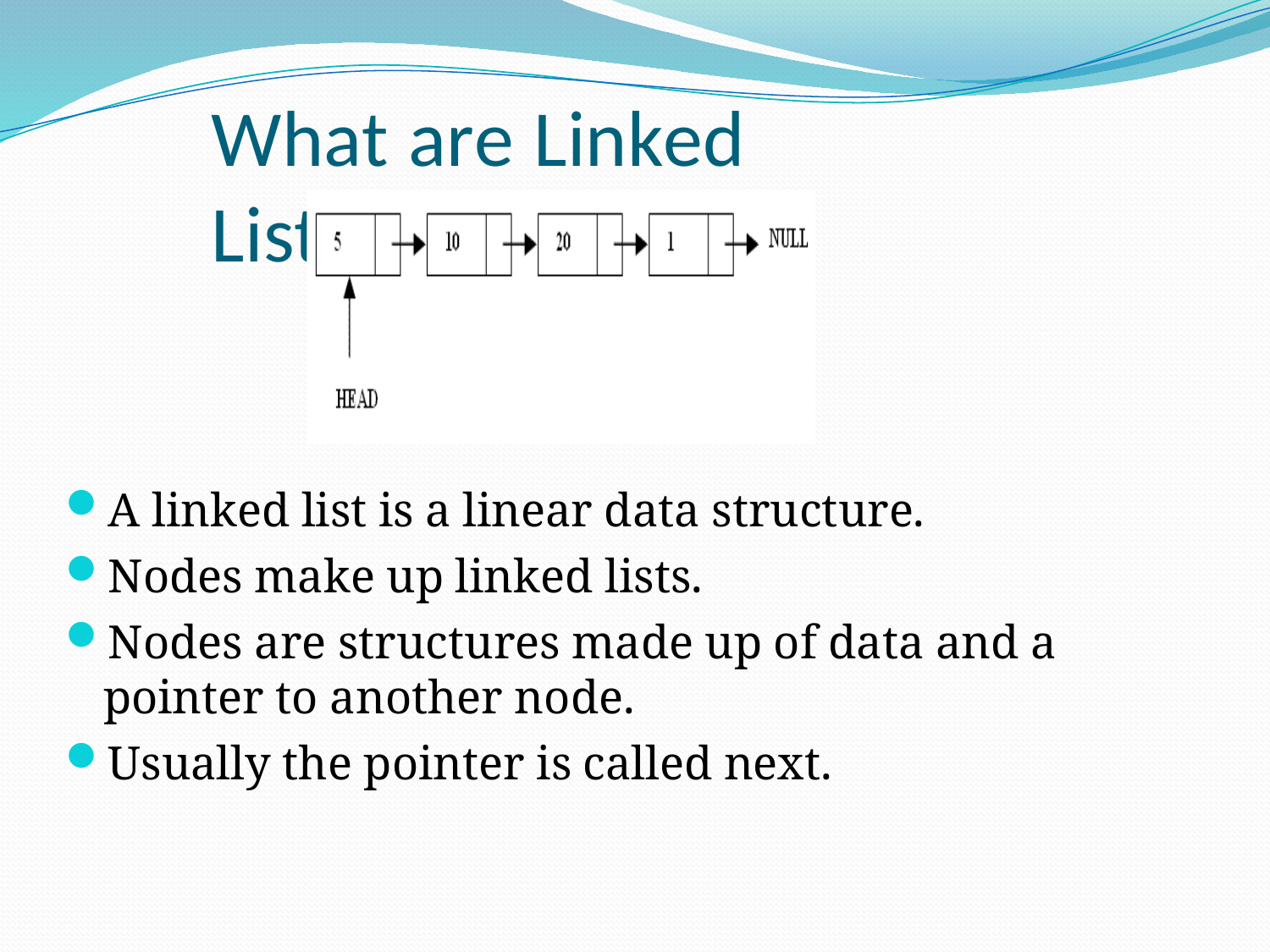

What are Linked Lists

A linked list is a linear data structure.
Nodes make up linked lists.
Nodes are structures made up of data and a pointer to another node.
Usually the pointer is called next.